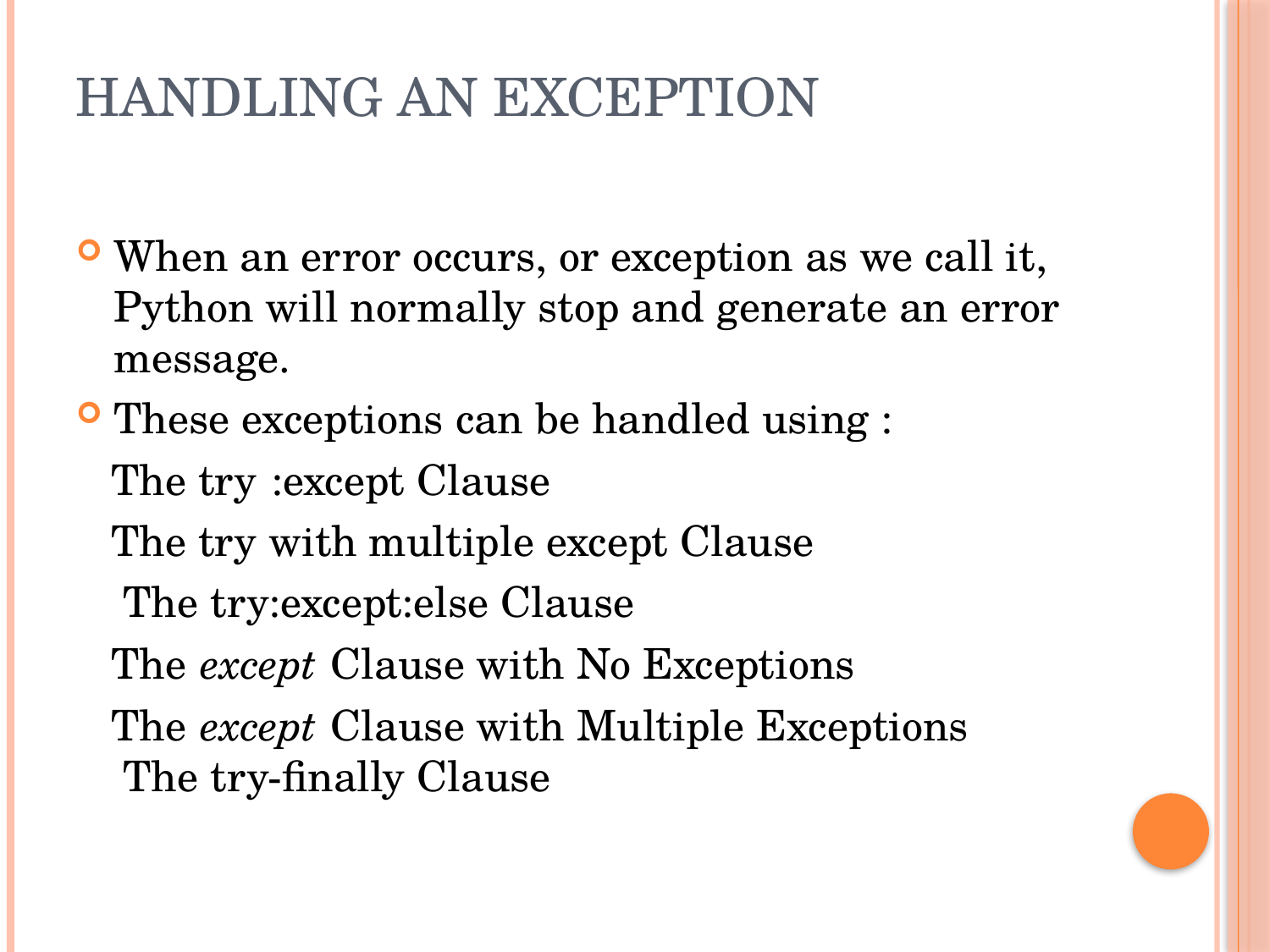

# Handling an exception
When an error occurs, or exception as we call it, Python will normally stop and generate an error message.
These exceptions can be handled using :
   The try :except Clause
   The try with multiple except Clause
    The try:except:else Clause
   The except Clause with No Exceptions
   The except Clause with Multiple Exceptions
    The try-finally Clause